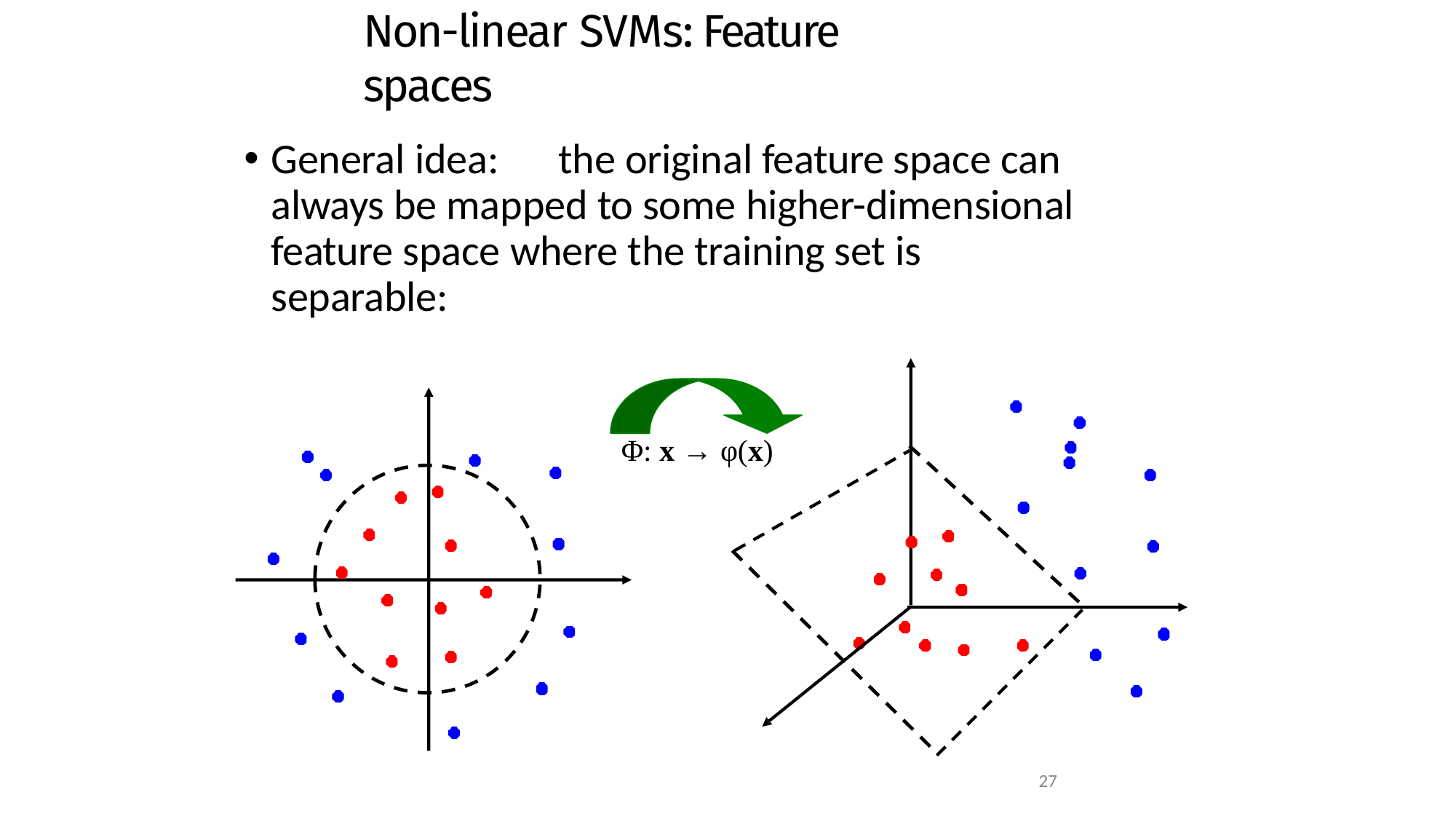

# Non-linear SVMs:	Feature spaces
General idea:	the original feature space can  always be mapped to some higher-dimensional  feature space where the training set is  separable:

Φ: x → φ(x)

27